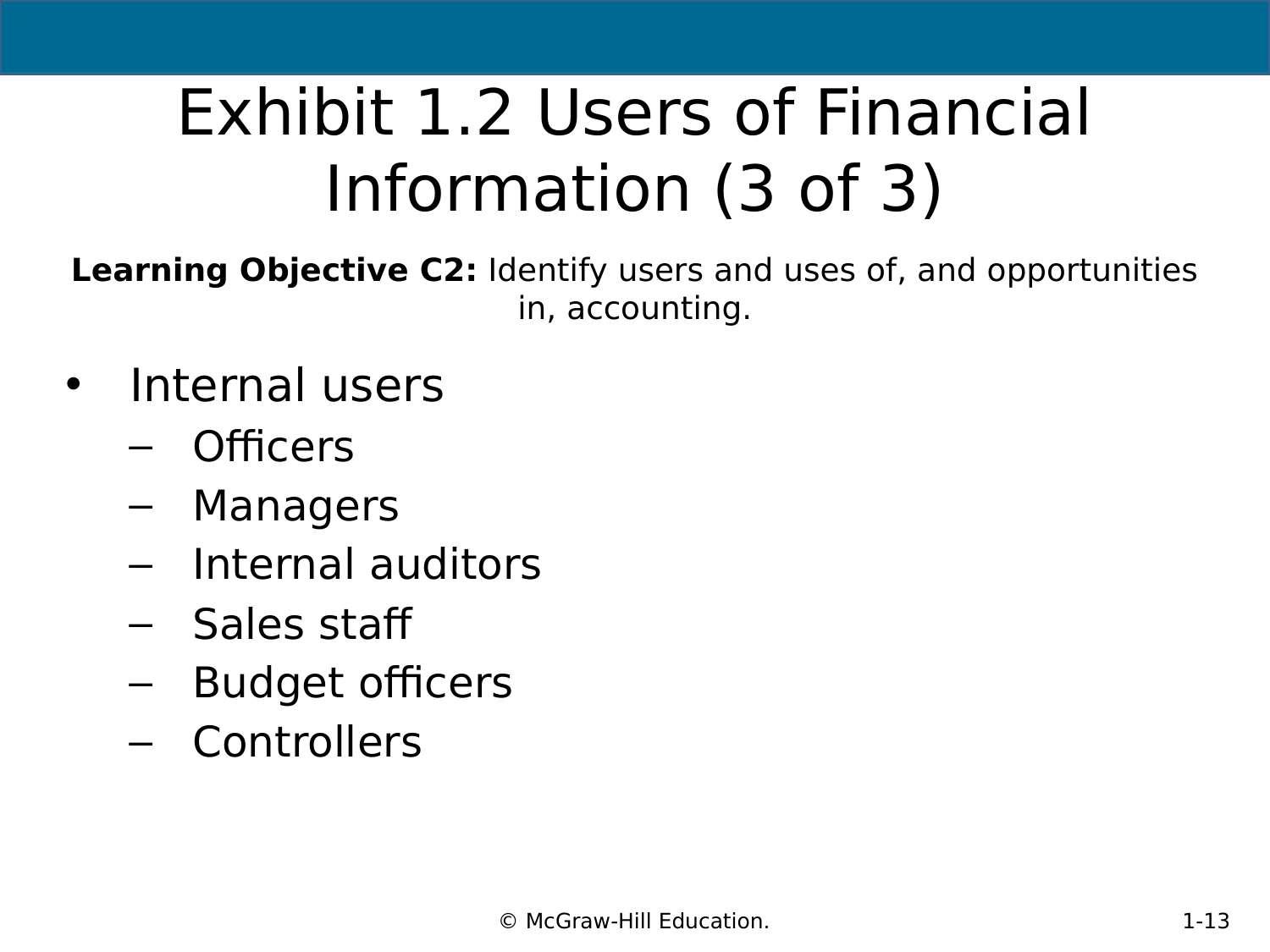

# Exhibit 1.2 Users of Financial Information (3 of 3)
Learning Objective C2: Identify users and uses of, and opportunities in, accounting.
Internal users
Officers
Managers
Internal auditors
Sales staff
Budget officers
Controllers